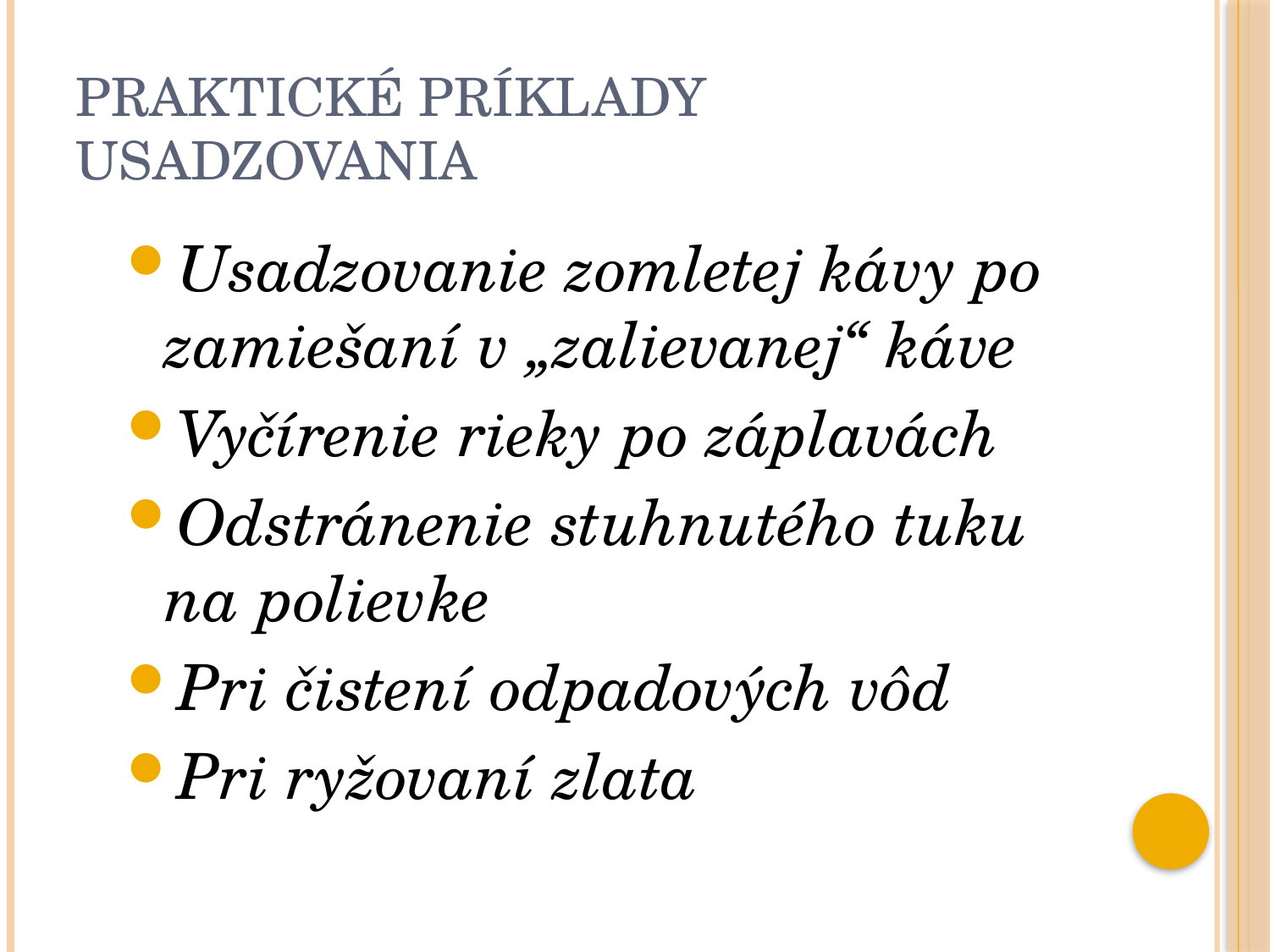

# Praktické príklady usadzovania
Usadzovanie zomletej kávy po zamiešaní v „zalievanej“ káve
Vyčírenie rieky po záplavách
Odstránenie stuhnutého tuku na polievke
Pri čistení odpadových vôd
Pri ryžovaní zlata